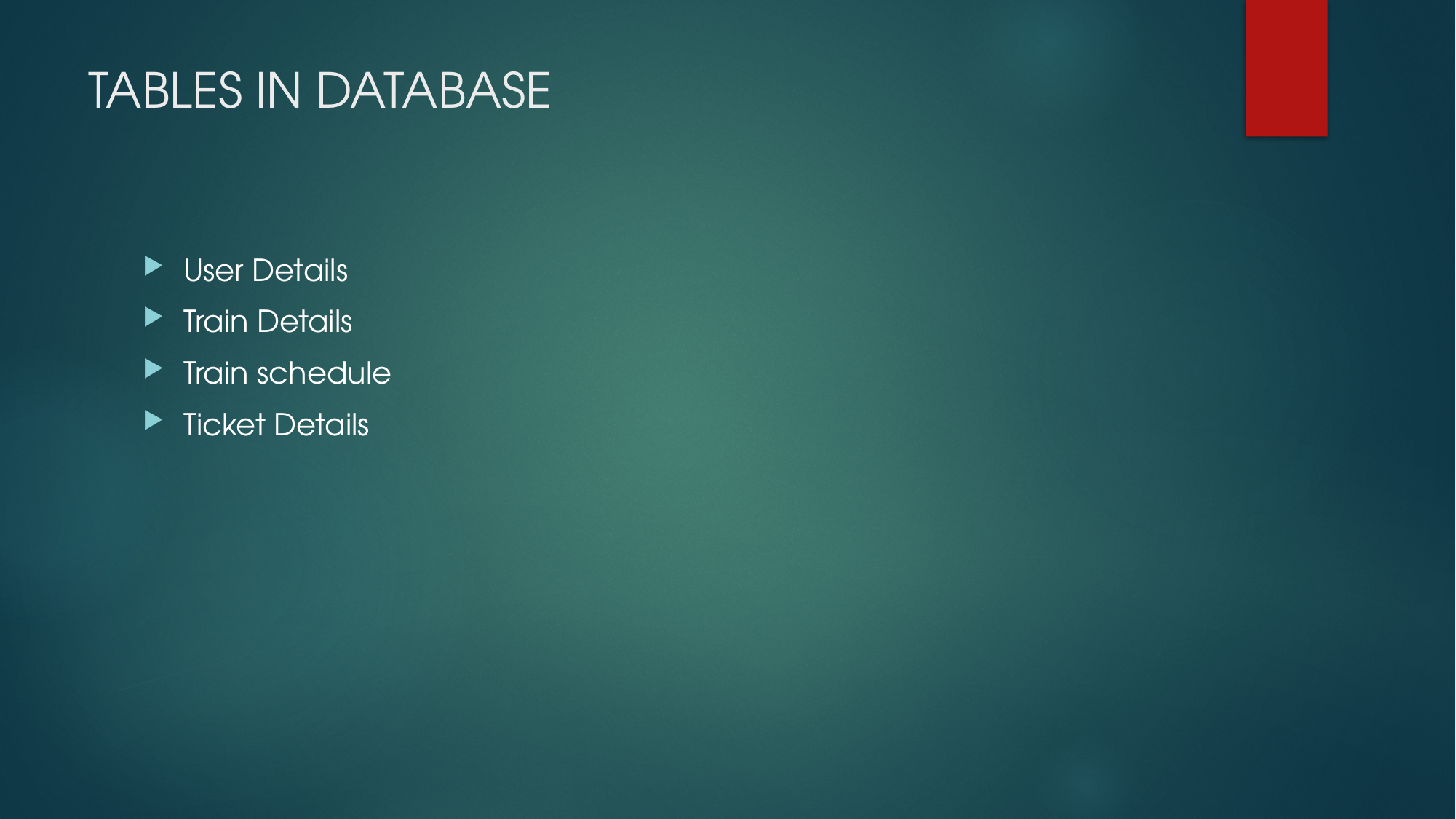

# TABLES IN DATABASE
User Details
Train Details
Train schedule
Ticket Details